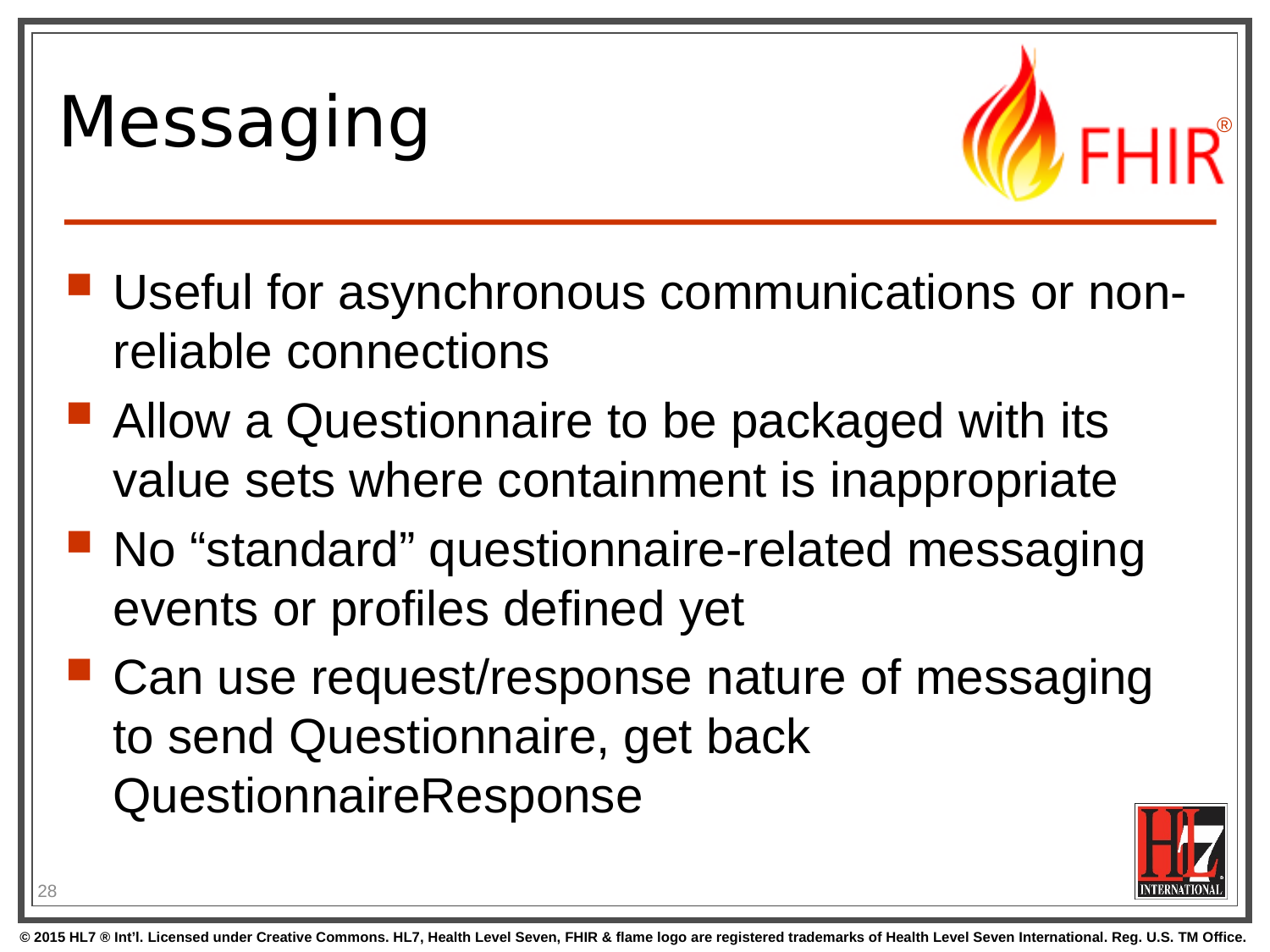

# Messaging
Useful for asynchronous communications or non-reliable connections
Allow a Questionnaire to be packaged with its value sets where containment is inappropriate
No “standard” questionnaire-related messaging events or profiles defined yet
Can use request/response nature of messaging to send Questionnaire, get back QuestionnaireResponse
28